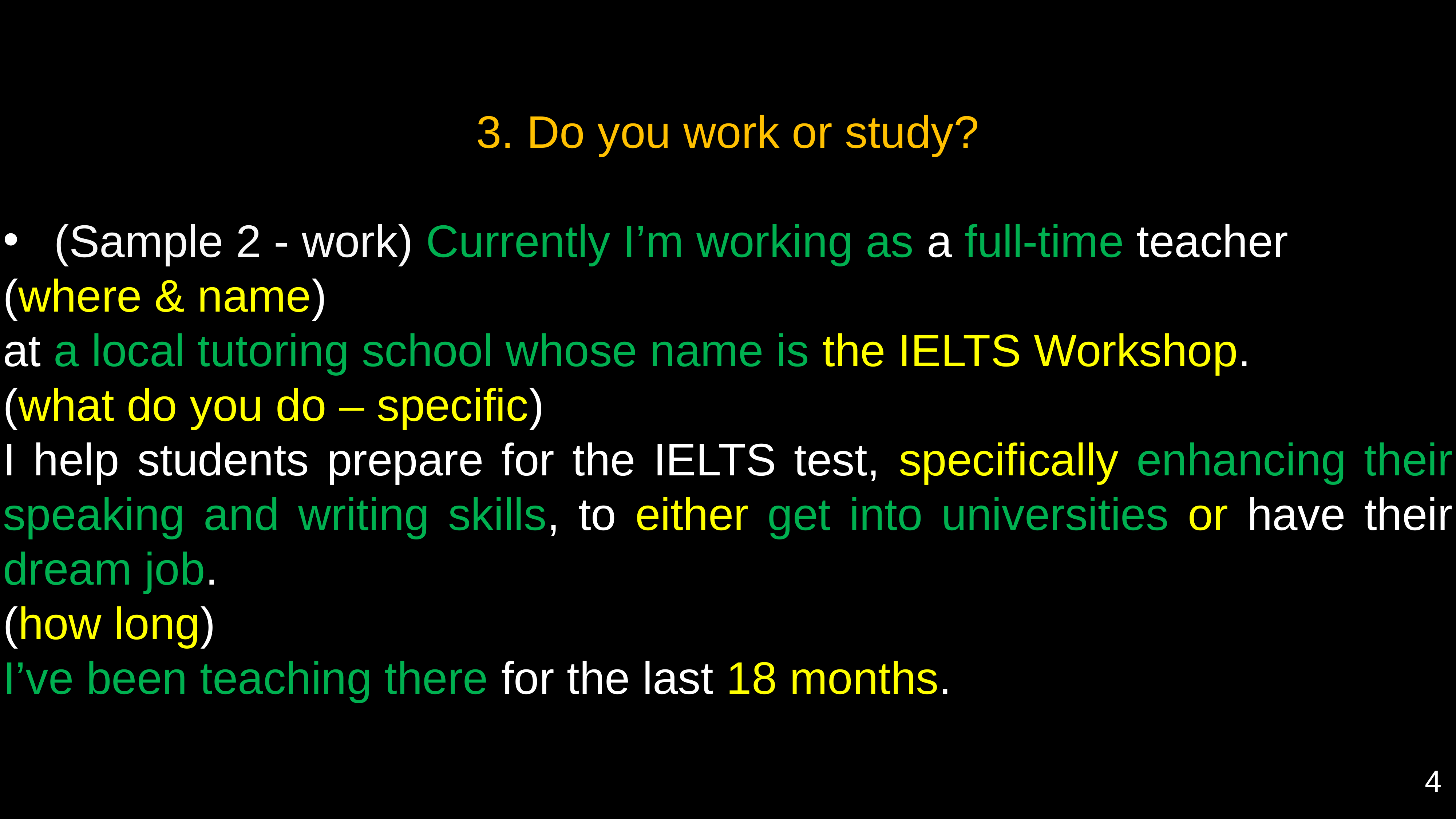

3. Do you work or study?

(Sample 2 - work) Currently I’m working as a full-time teacher
(where & name)
at a local tutoring school whose name is the IELTS Workshop.
(what do you do – specific)
I help students prepare for the IELTS test, specifically enhancing their speaking and writing skills, to either get into universities or have their dream job.
(how long)
I’ve been teaching there for the last 18 months.
4